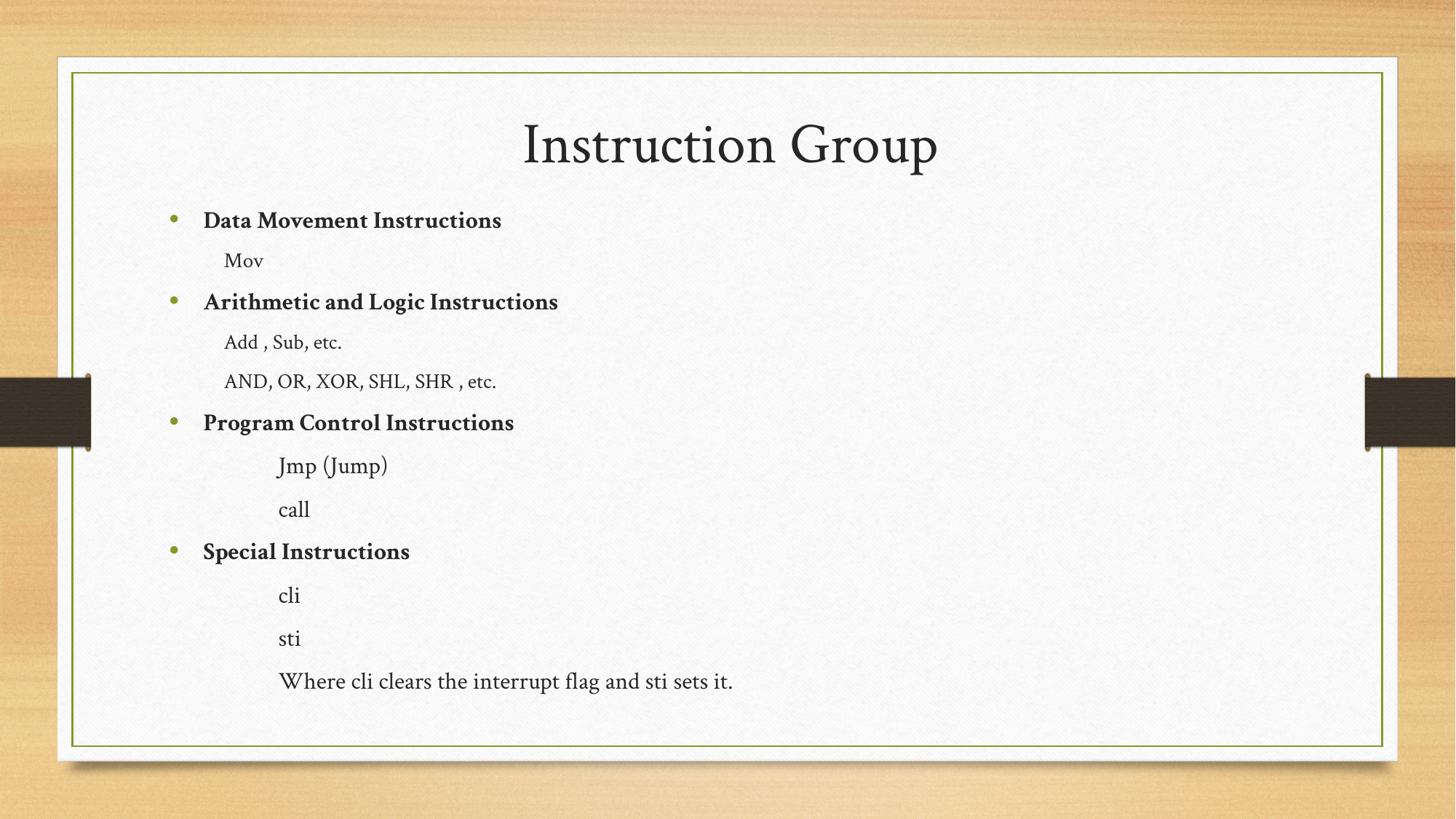

Instruction Group
Data Movement Instructions
Mov
Arithmetic and Logic Instructions
Add , Sub, etc.
AND, OR, XOR, SHL, SHR , etc.
Program Control Instructions
	Jmp (Jump)
	call
Special Instructions
	cli
	sti
	Where cli clears the interrupt flag and sti sets it.